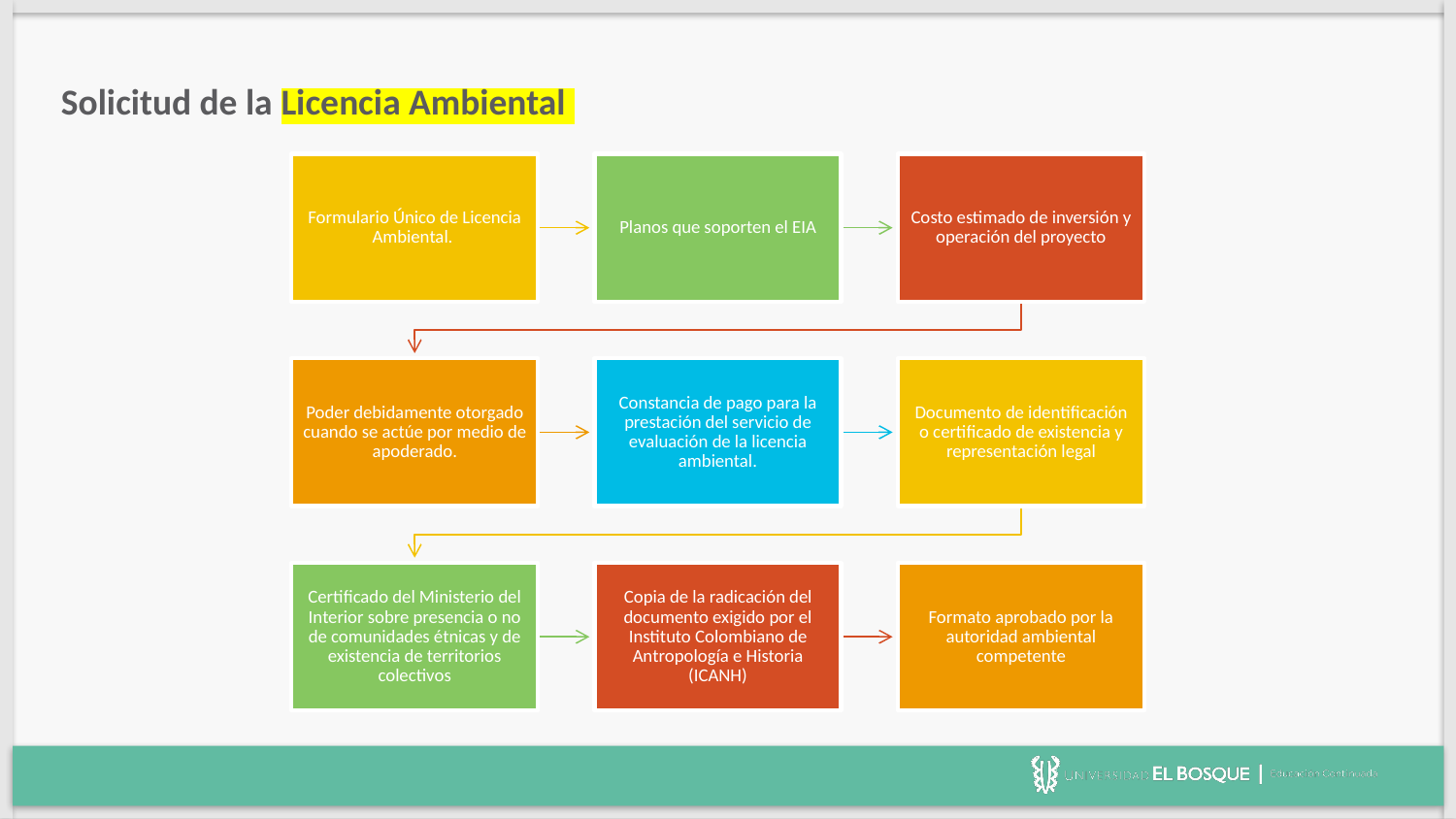

Solicitud de la Licencia Ambiental

Formulario Único de Licencia Ambiental.

Planos que soporten el EIA

Costo estimado de inversión y operación del proyecto

Poder debidamente otorgado cuando se actúe por medio de apoderado.

Constancia de pago para la prestación del servicio de evaluación de la licencia ambiental.

Documento de identificación o certificado de existencia y representación legal

Certificado del Ministerio del Interior sobre presencia o no de comunidades étnicas y de existencia de territorios colectivos

Copia de la radicación del documento exigido por el Instituto Colombiano de Antropología e Historia (ICANH)
Formato aprobado por la autoridad ambiental competente